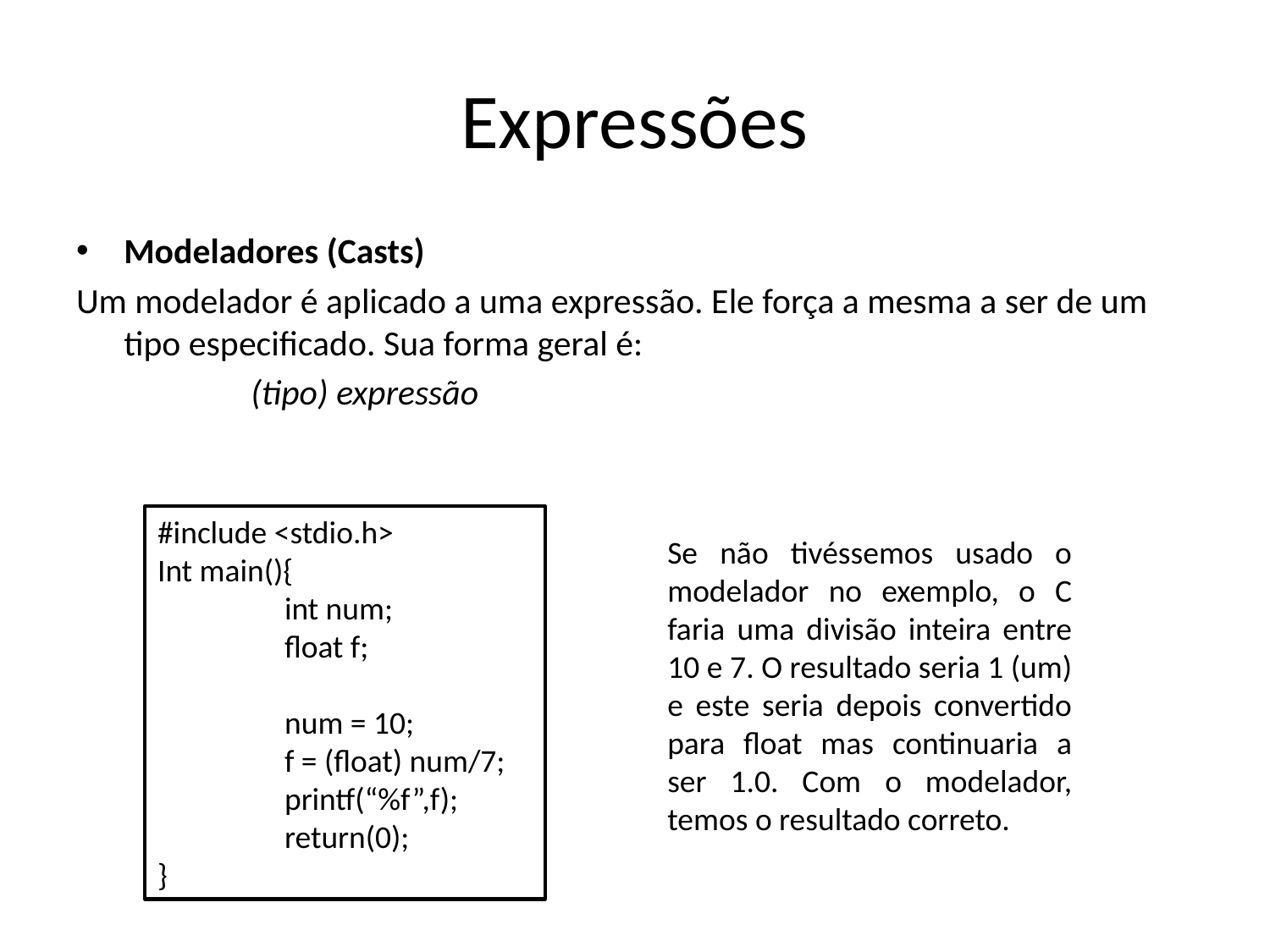

# Expressões
Modeladores (Casts)
Um modelador é aplicado a uma expressão. Ele força a mesma a ser de um tipo especificado. Sua forma geral é:
		(tipo) expressão
#include <stdio.h>
Int main(){
	int num;
	float f;

	num = 10;
	f = (float) num/7;
	printf(“%f”,f);
	return(0);
}
Se não tivéssemos usado o modelador no exemplo, o C faria uma divisão inteira entre 10 e 7. O resultado seria 1 (um) e este seria depois convertido para float mas continuaria a ser 1.0. Com o modelador, temos o resultado correto.